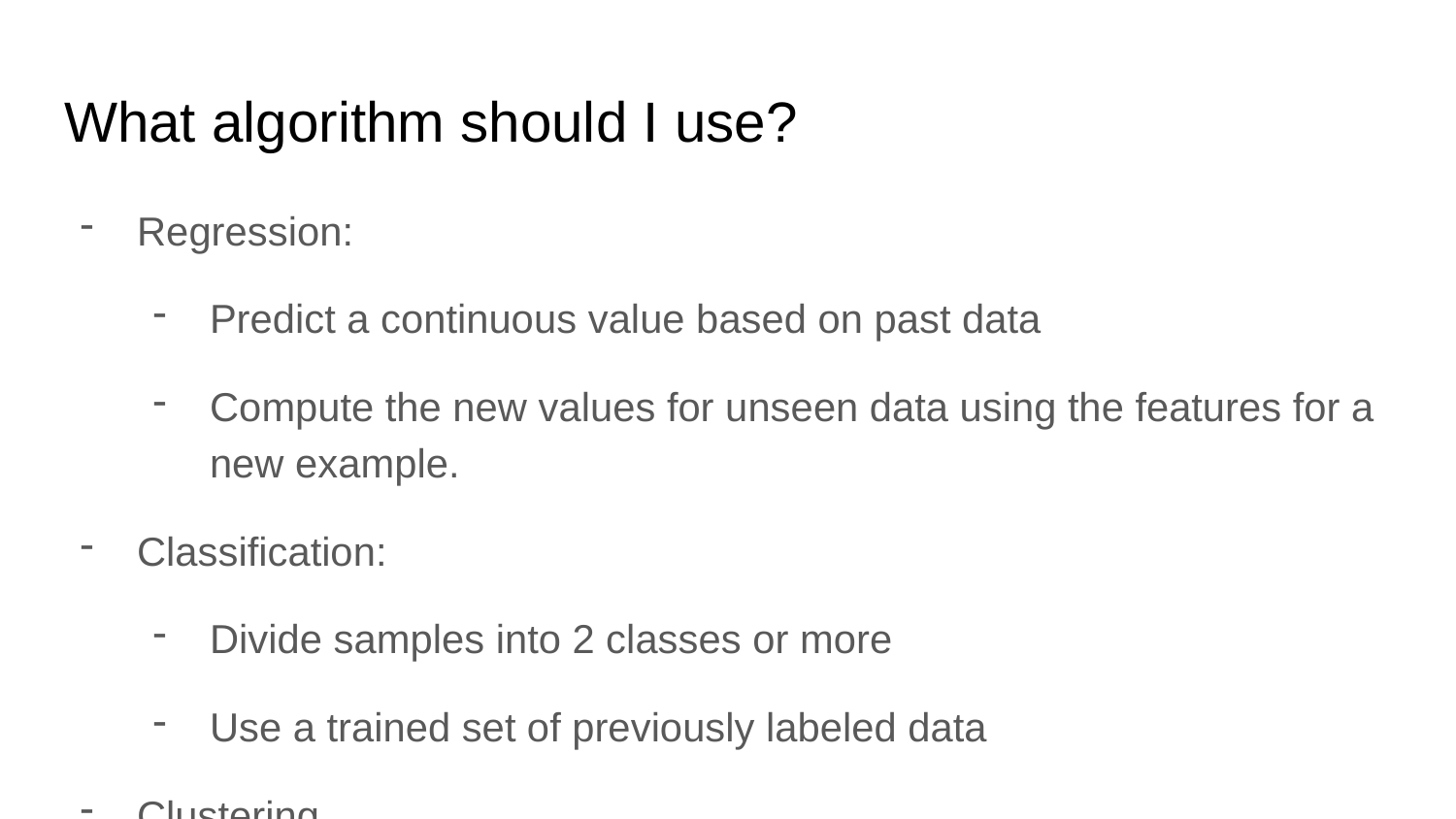

# What algorithm should I use?
Regression:
Predict a continuous value based on past data
Compute the new values for unseen data using the features for a new example.
Classification:
Divide samples into 2 classes or more
Use a trained set of previously labeled data
Clustering
Partitioning of a data set into subsets so that data in each subset ideally share common characteristics